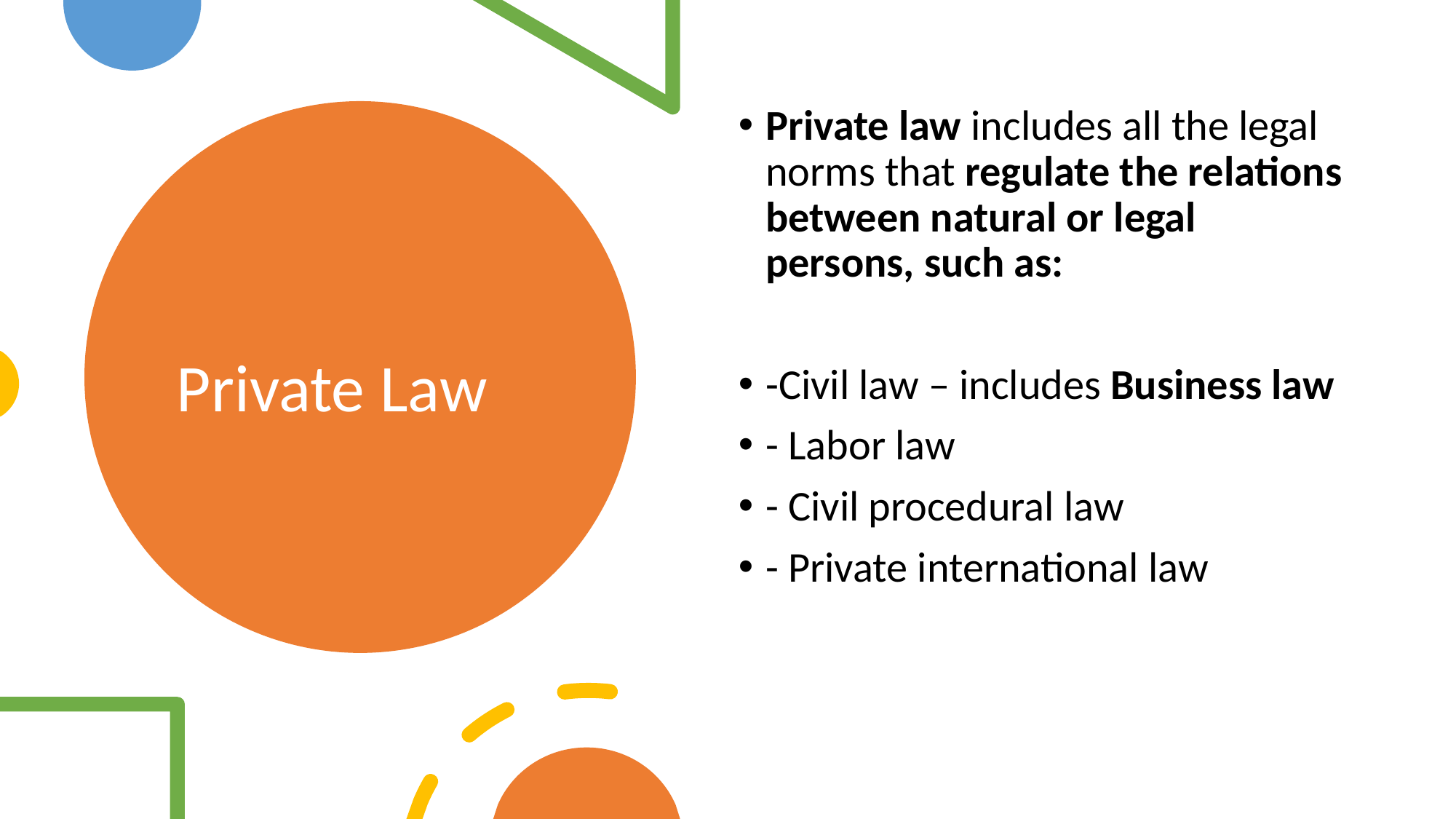

Private law includes all the legal norms that regulate the relations between natural or legal persons, such as:

-Civil law – includes Business law
- Labor law
- Civil procedural law
- Private international law

# Private Law